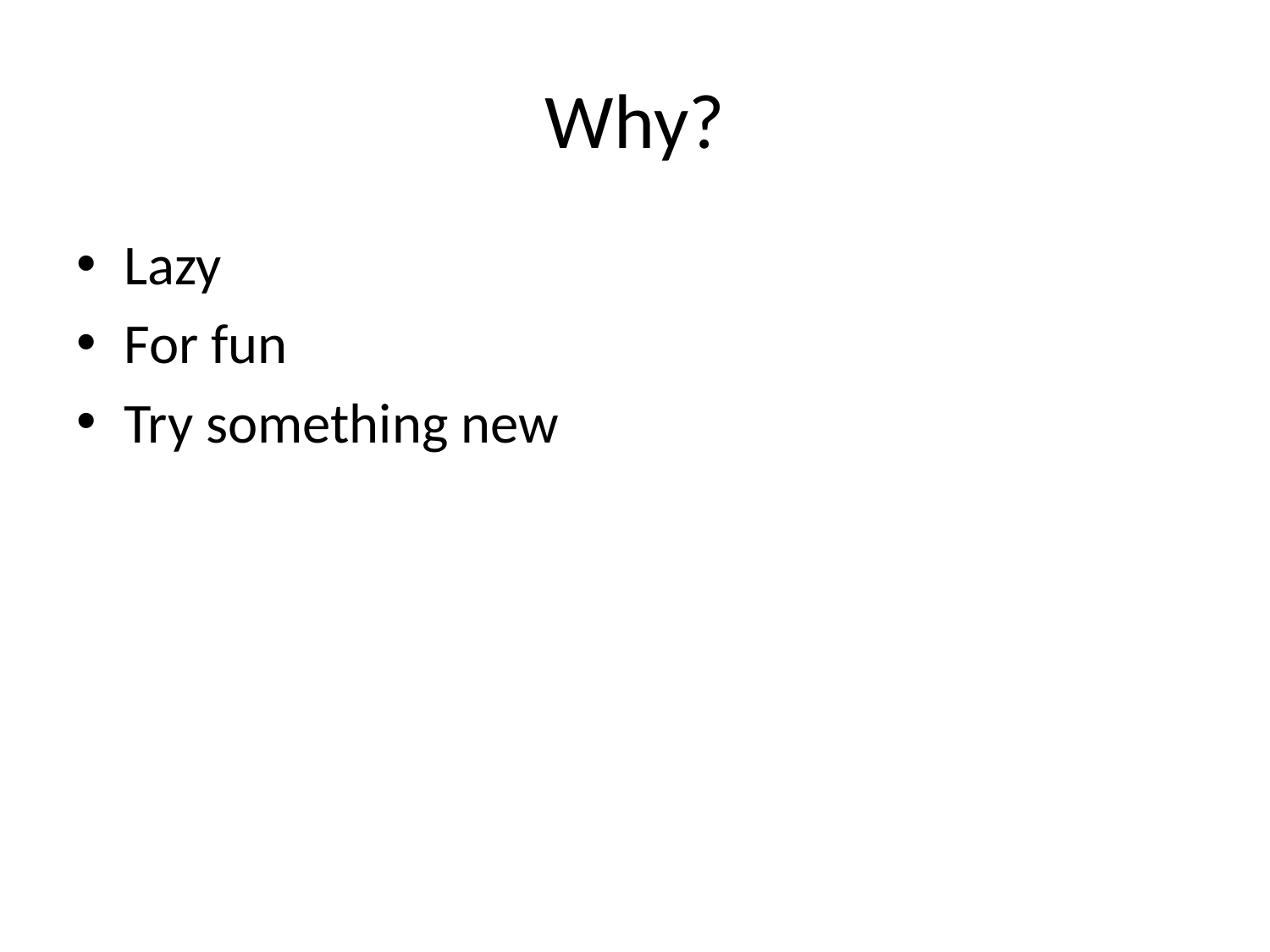

# Why?
Lazy
For fun
Try something new